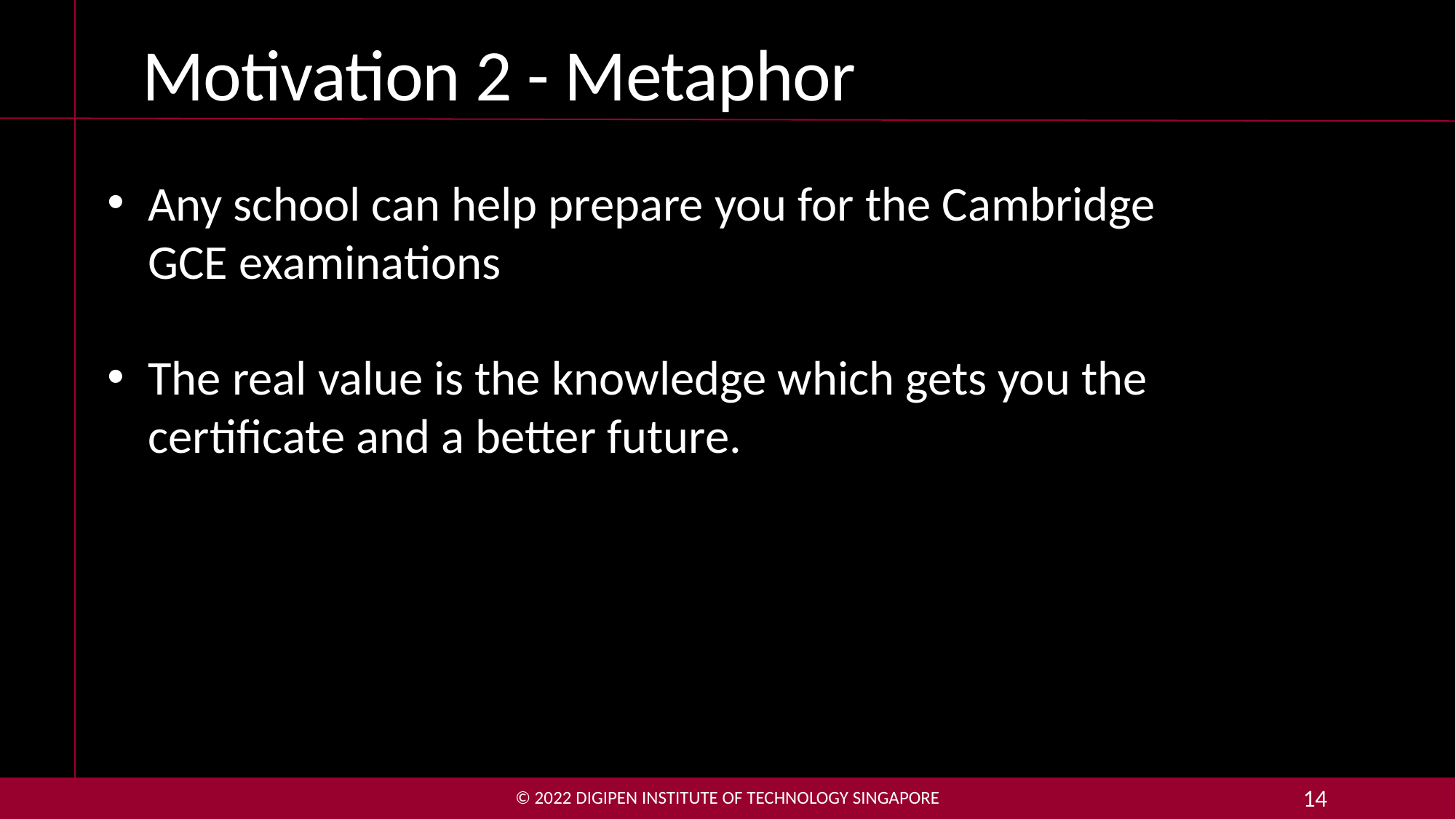

# Motivation 2 - Metaphor
Any school can help prepare you for the Cambridge GCE examinations

The real value is the knowledge which gets you the certificate and a better future.

© 2022 DigiPen Institute of Technology singapore
14